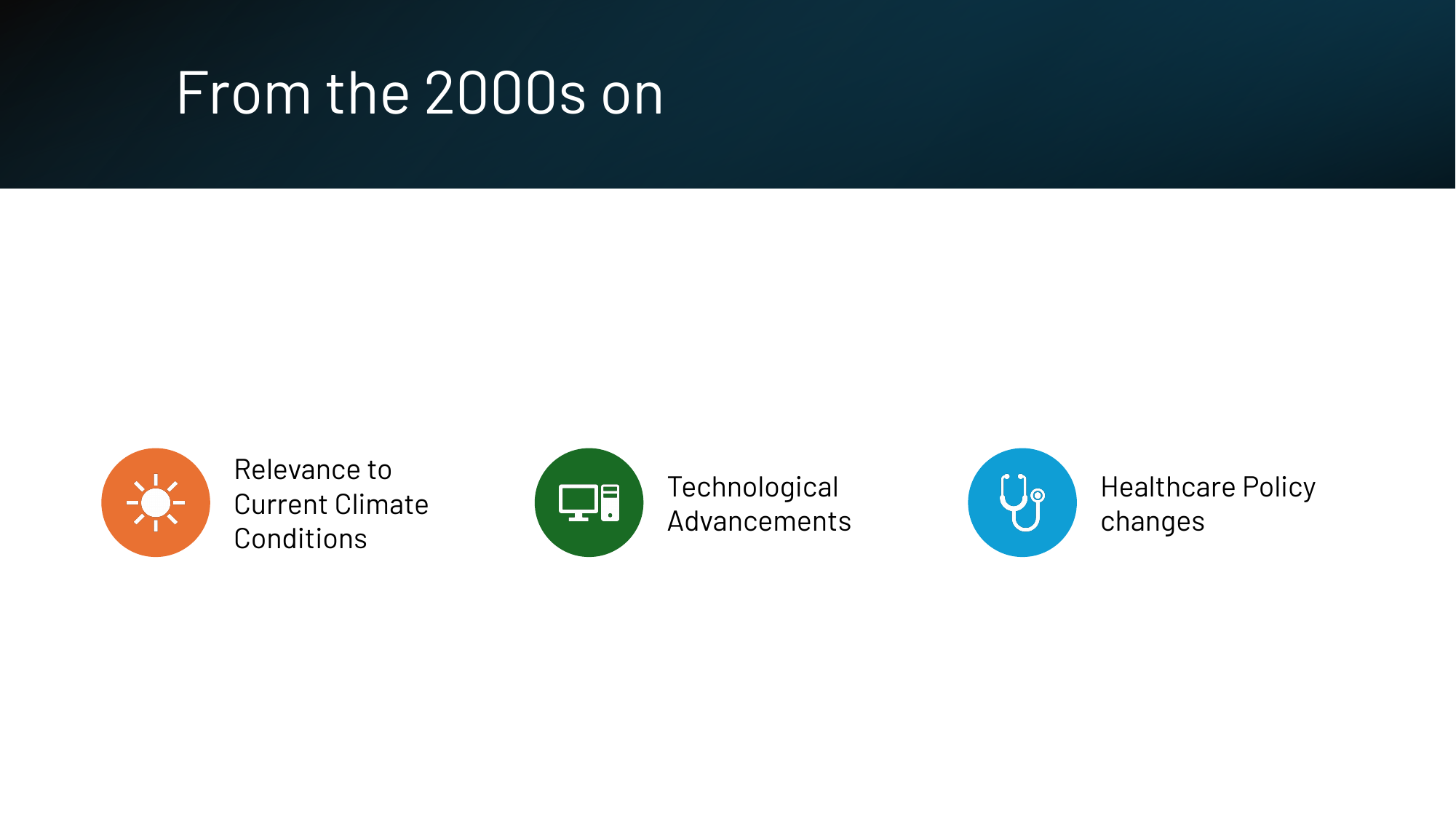

# From the 2000s on
Relevance to Current Climate Conditions
Technological Advancements
Healthcare Policy changes